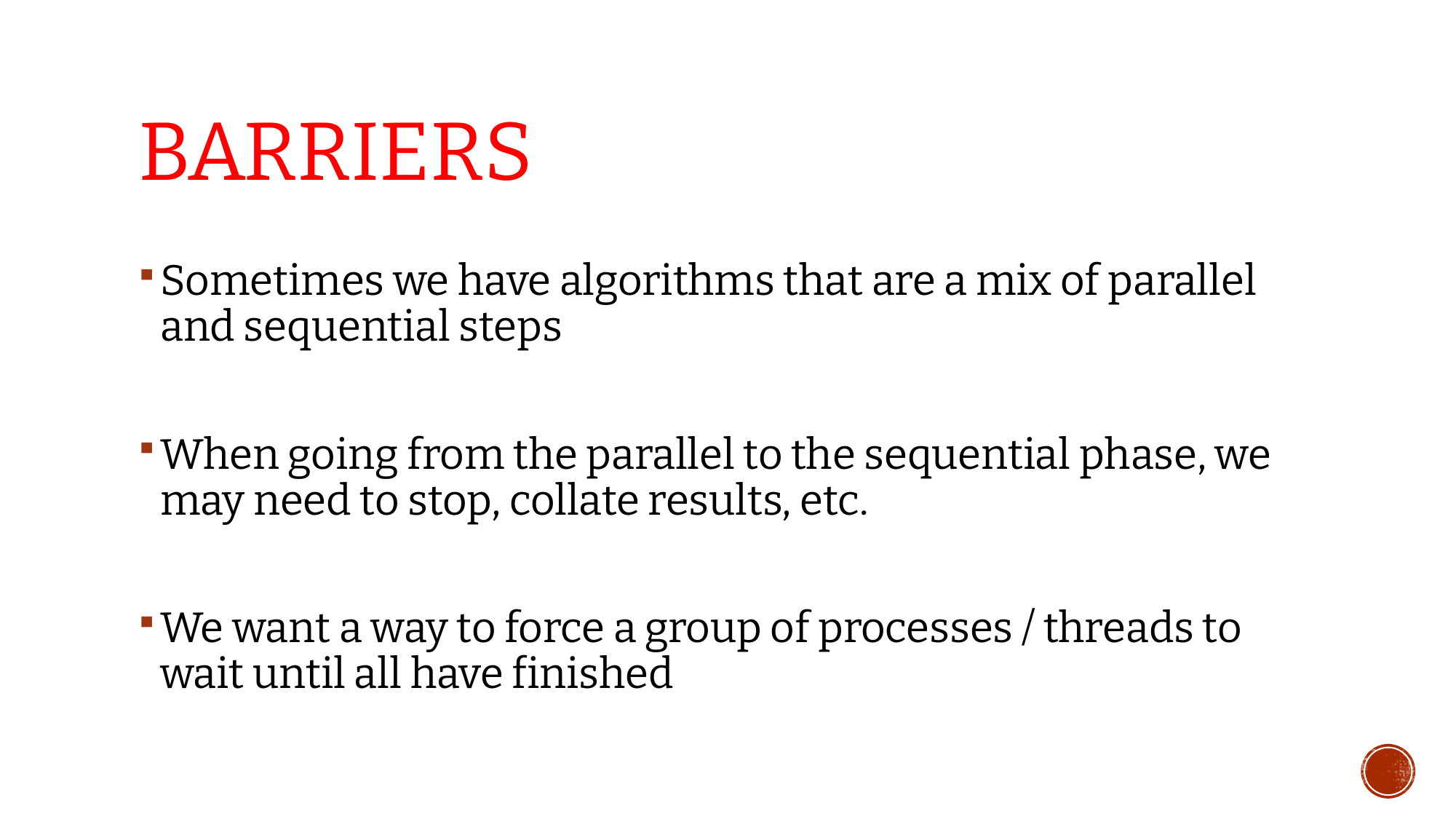

# Barriers
Sometimes we have algorithms that are a mix of parallel and sequential steps

When going from the parallel to the sequential phase, we may need to stop, collate results, etc.

We want a way to force a group of processes / threads to wait until all have finished